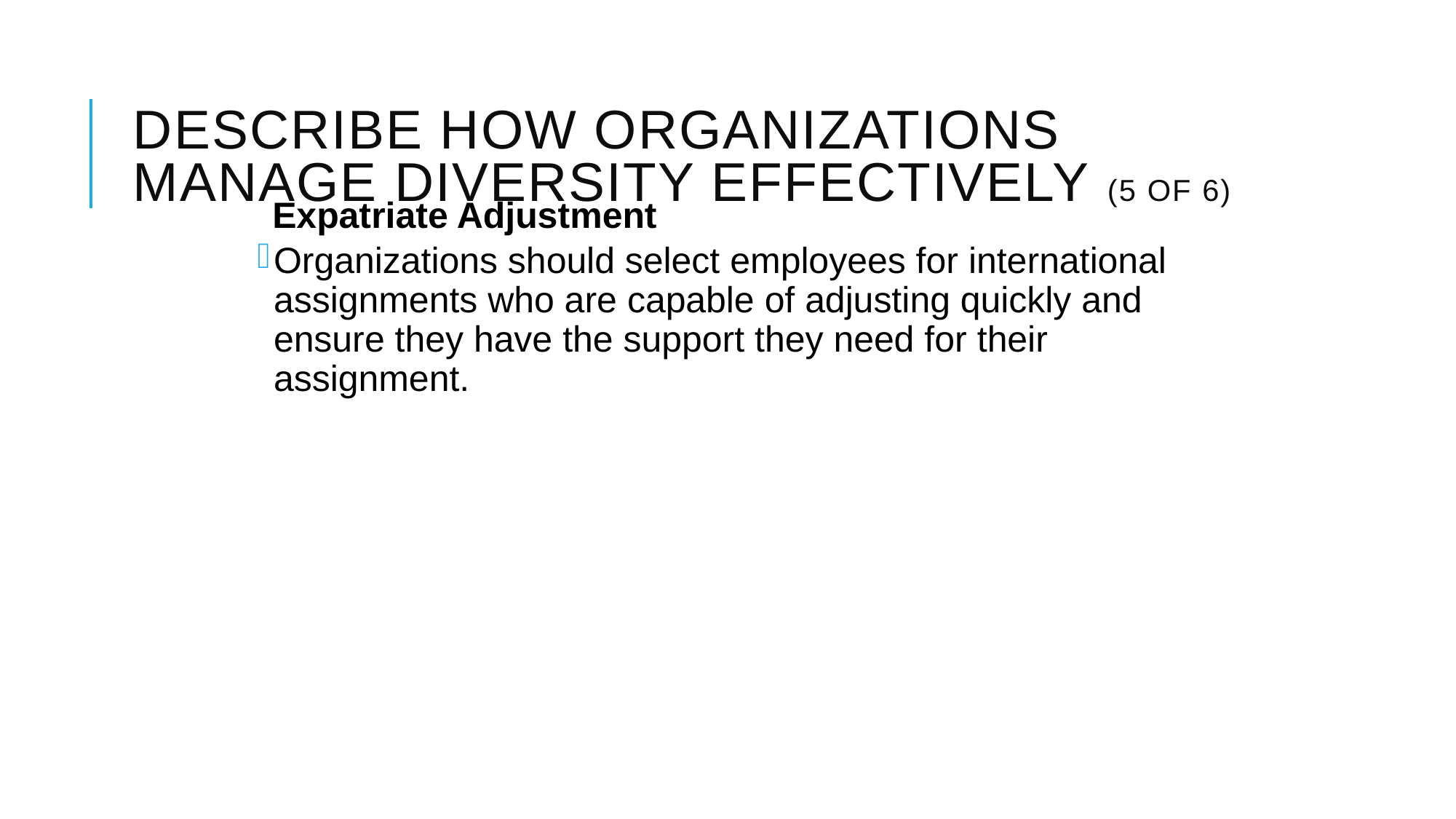

# Describe How Organizations Manage Diversity Effectively (5 of 6)
Expatriate Adjustment
Organizations should select employees for international assignments who are capable of adjusting quickly and ensure they have the support they need for their assignment.